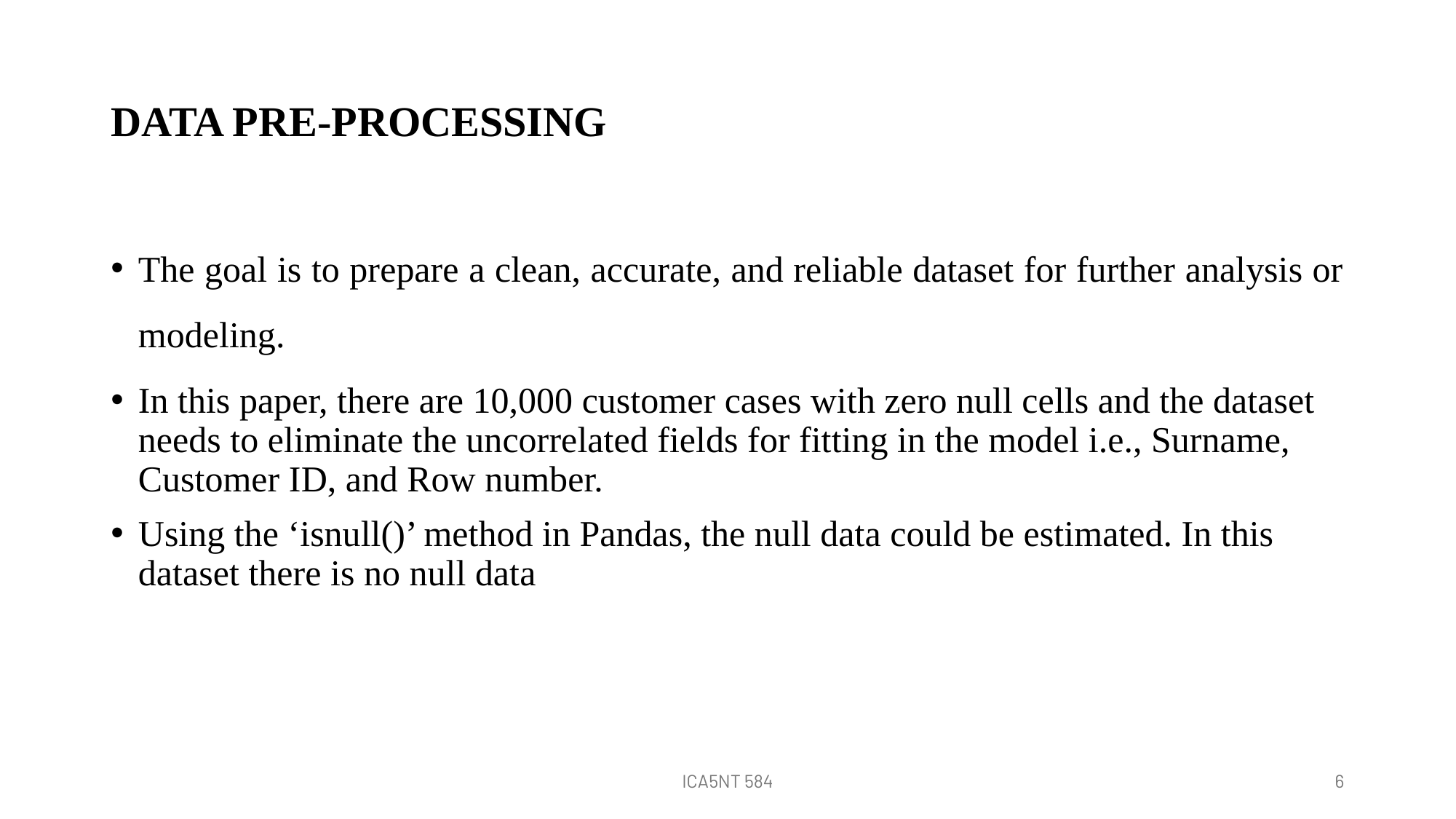

# DATA PRE-PROCESSING
The goal is to prepare a clean, accurate, and reliable dataset for further analysis or modeling.
In this paper, there are 10,000 customer cases with zero null cells and the dataset needs to eliminate the uncorrelated fields for fitting in the model i.e., Surname, Customer ID, and Row number.
Using the ‘isnull()’ method in Pandas, the null data could be estimated. In this dataset there is no null data

ICA5NT 584
6